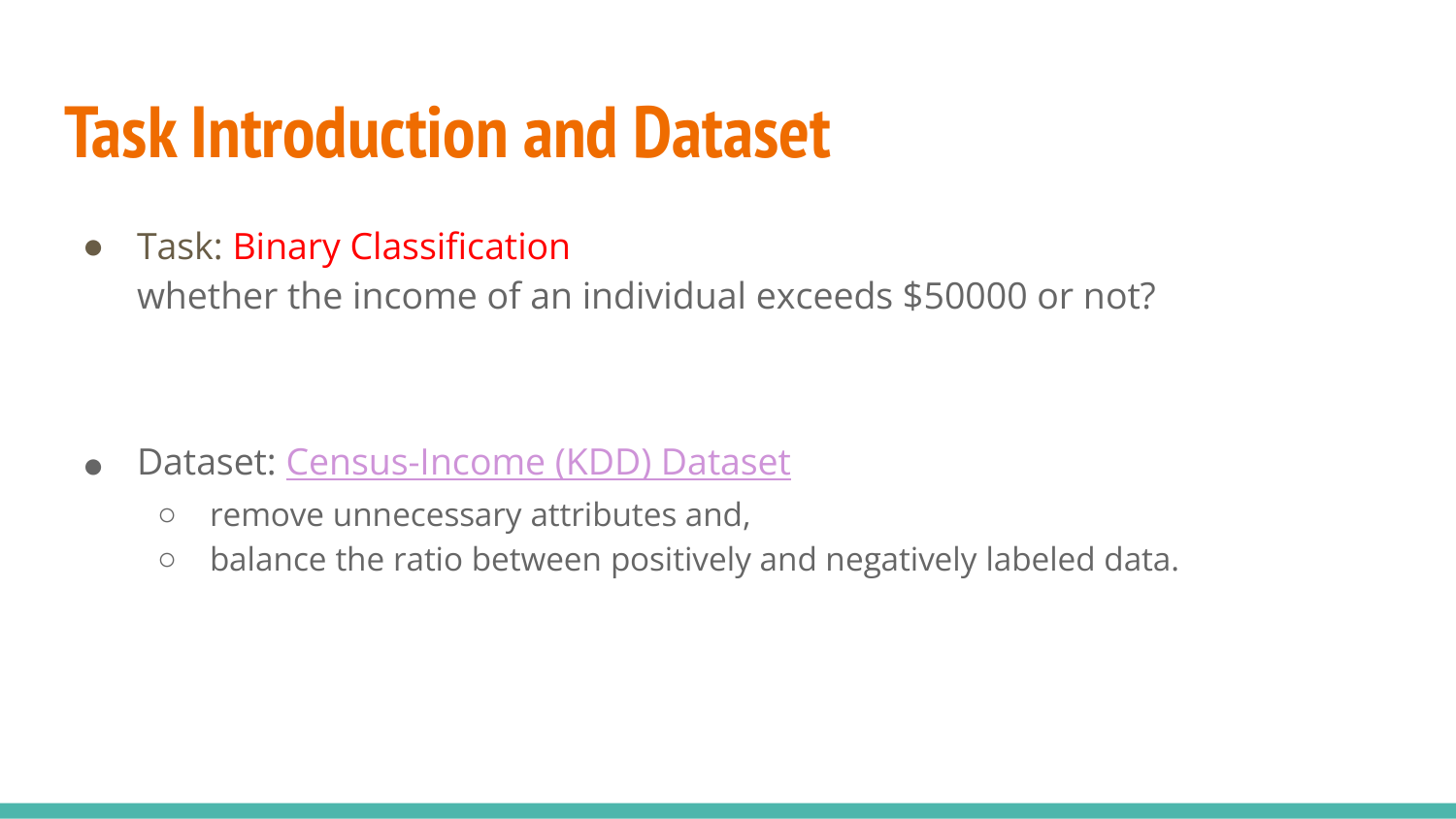

# Task Introduction and Dataset
Task: Binary Classification
whether the income of an individual exceeds $50000 or not?

Dataset: Census-Income (KDD) Dataset
remove unnecessary attributes and,
balance the ratio between positively and negatively labeled data.